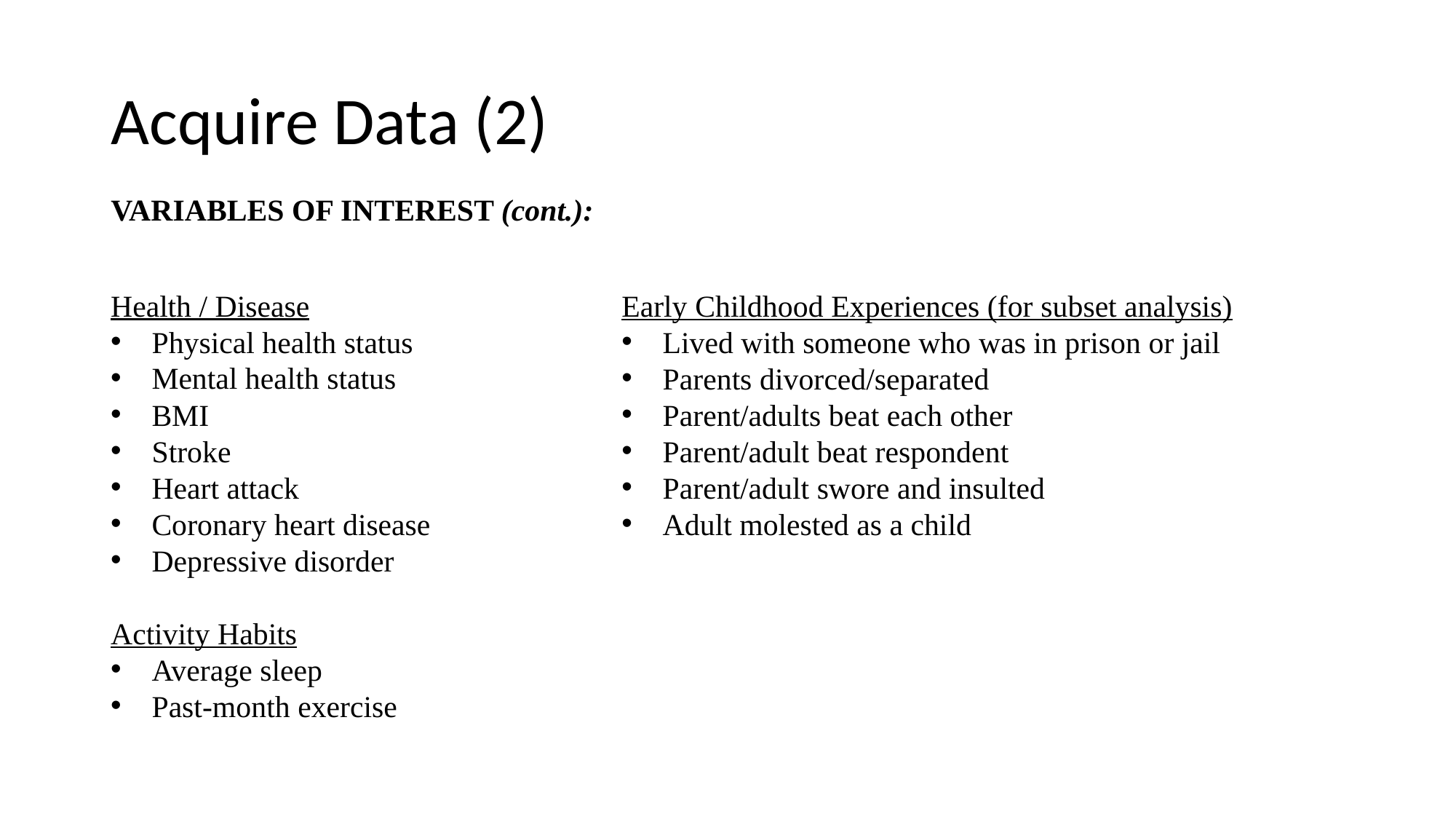

# Acquire Data (2)
VARIABLES OF INTEREST (cont.):
Health / Disease
Physical health status
Mental health status
BMI
Stroke
Heart attack
Coronary heart disease
Depressive disorder

Activity Habits
Average sleep
Past-month exercise
Early Childhood Experiences (for subset analysis)
Lived with someone who was in prison or jail
Parents divorced/separated
Parent/adults beat each other
Parent/adult beat respondent
Parent/adult swore and insulted
Adult molested as a child